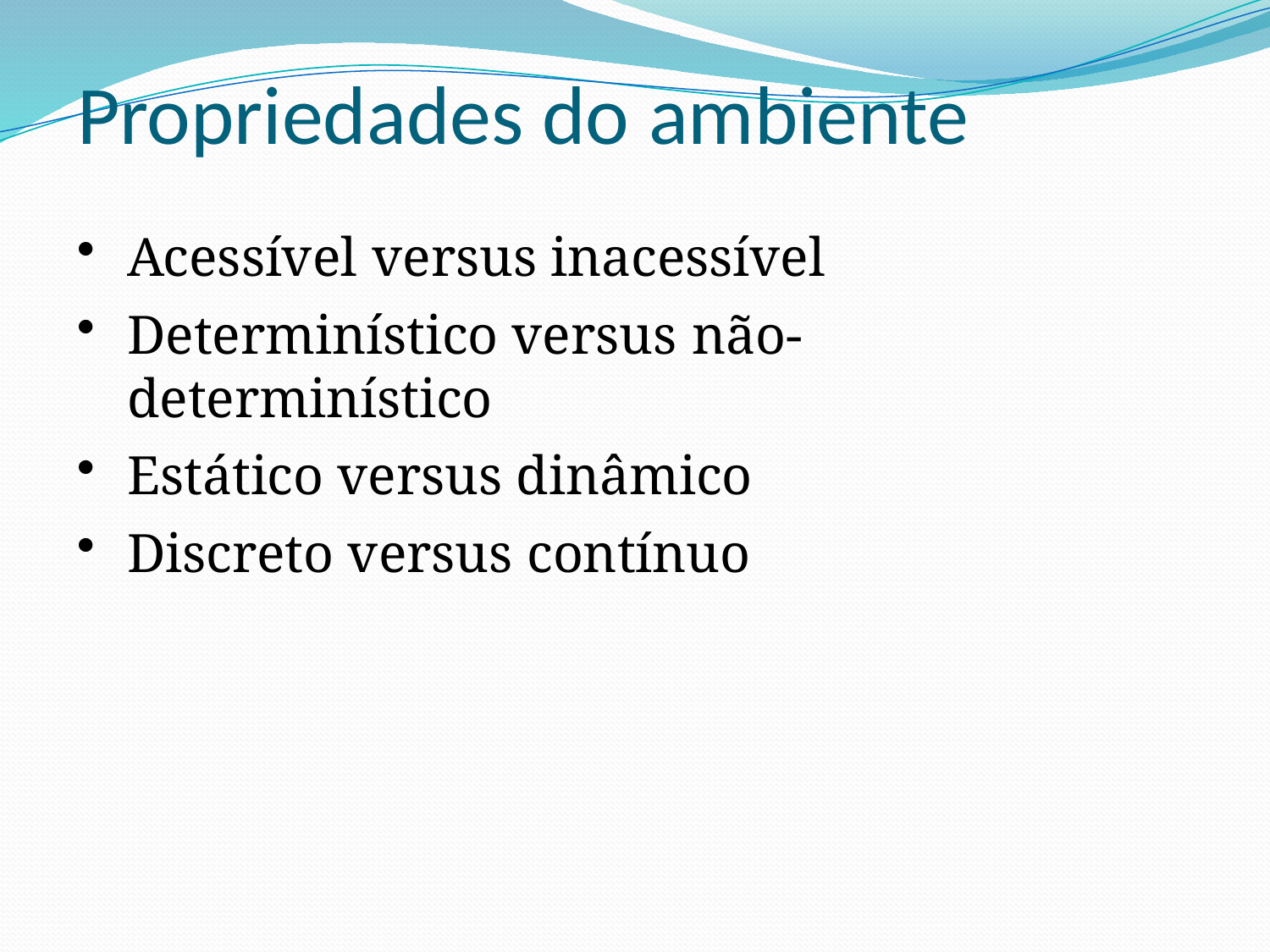

# Propriedades do ambiente
Acessível versus inacessível
Determinístico versus não-determinístico
Estático versus dinâmico
Discreto versus contínuo